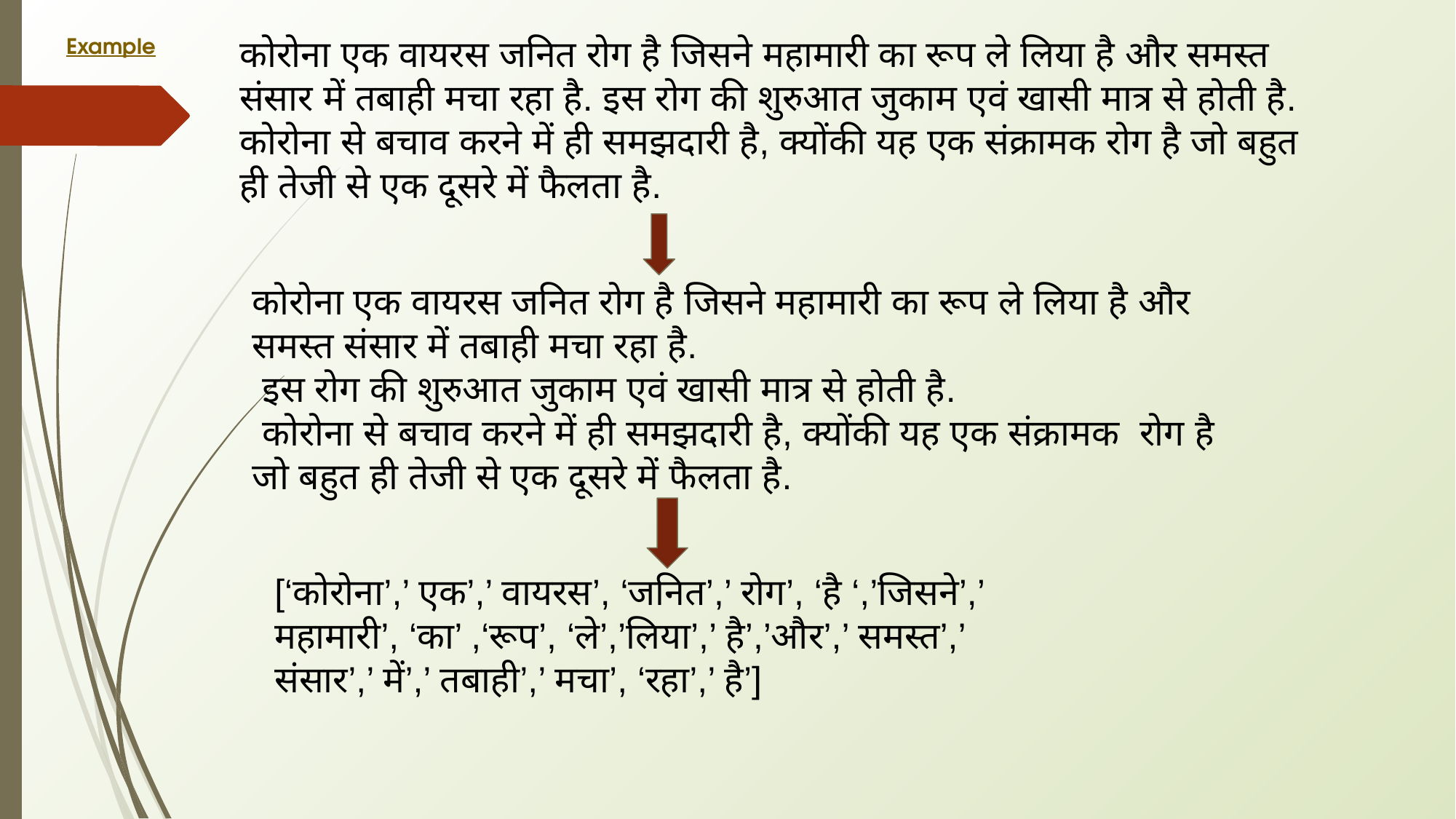

कोरोना एक वायरस जनित रोग है जिसने महामारी का रूप ले लिया है और समस्त संसार में तबाही मचा रहा है. इस रोग की शुरुआत जुकाम एवं खासी मात्र से होती है. कोरोना से बचाव करने में ही समझदारी है, क्योंकी यह एक संक्रामक रोग है जो बहुत ही तेजी से एक दूसरे में फैलता है.
Example

कोरोना एक वायरस जनित रोग है जिसने महामारी का रूप ले लिया है और समस्त संसार में तबाही मचा रहा है.
 इस रोग की शुरुआत जुकाम एवं खासी मात्र से होती है.
 कोरोना से बचाव करने में ही समझदारी है, क्योंकी यह एक संक्रामक  रोग है जो बहुत ही तेजी से एक दूसरे में फैलता है.

[‘कोरोना’,’ एक’,’ वायरस’, ‘जनित’,’ रोग’, ‘है ‘,’जिसने’,’ महामारी’, ‘का’ ,‘रूप’, ‘ले’,’लिया’,’ है’,’और’,’ समस्त’,’ संसार’,’ में’,’ तबाही’,’ मचा’, ‘रहा’,’ है’]